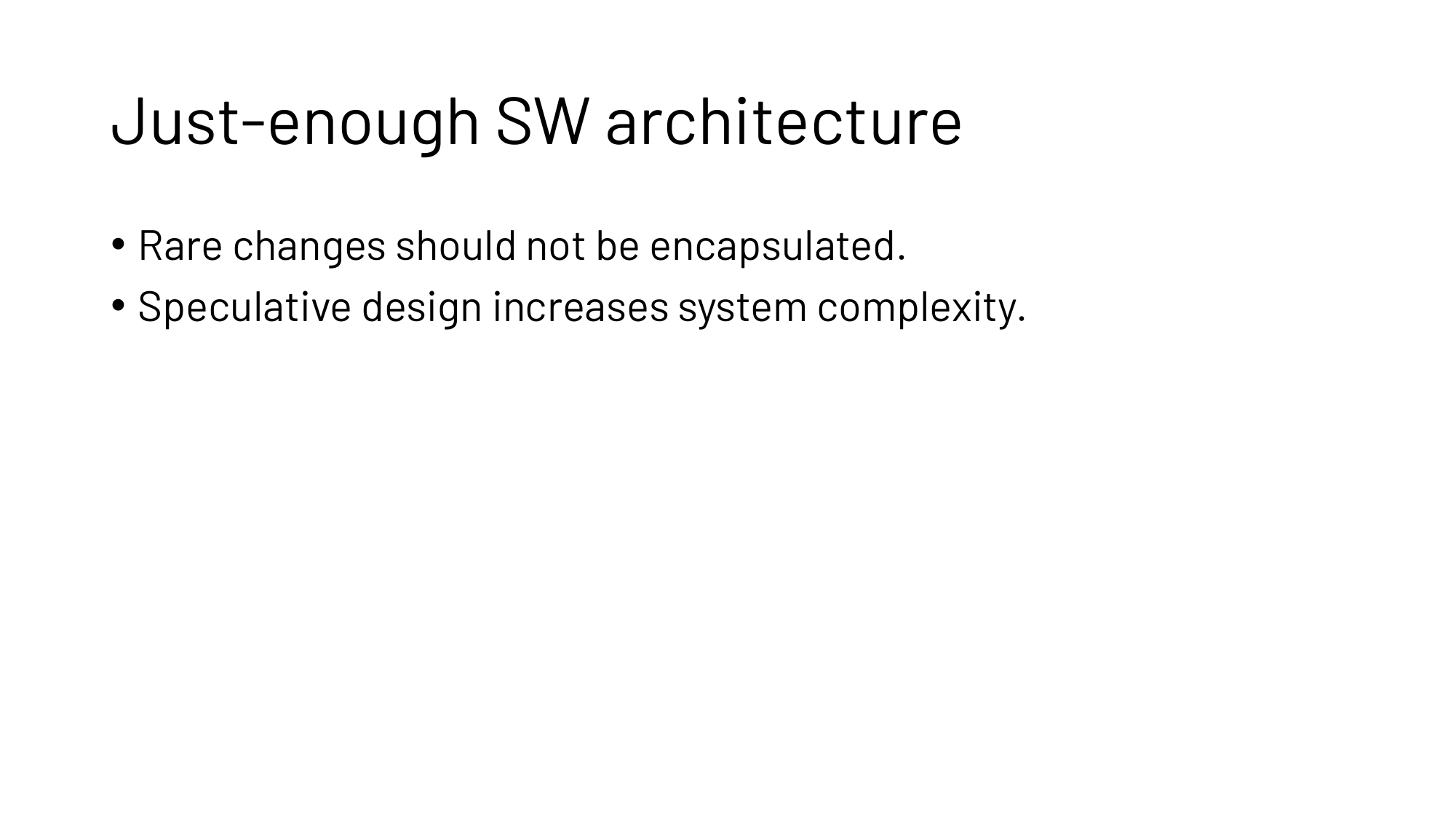

# Just-enough SW architecture
Rare changes should not be encapsulated.
Speculative design increases system complexity.